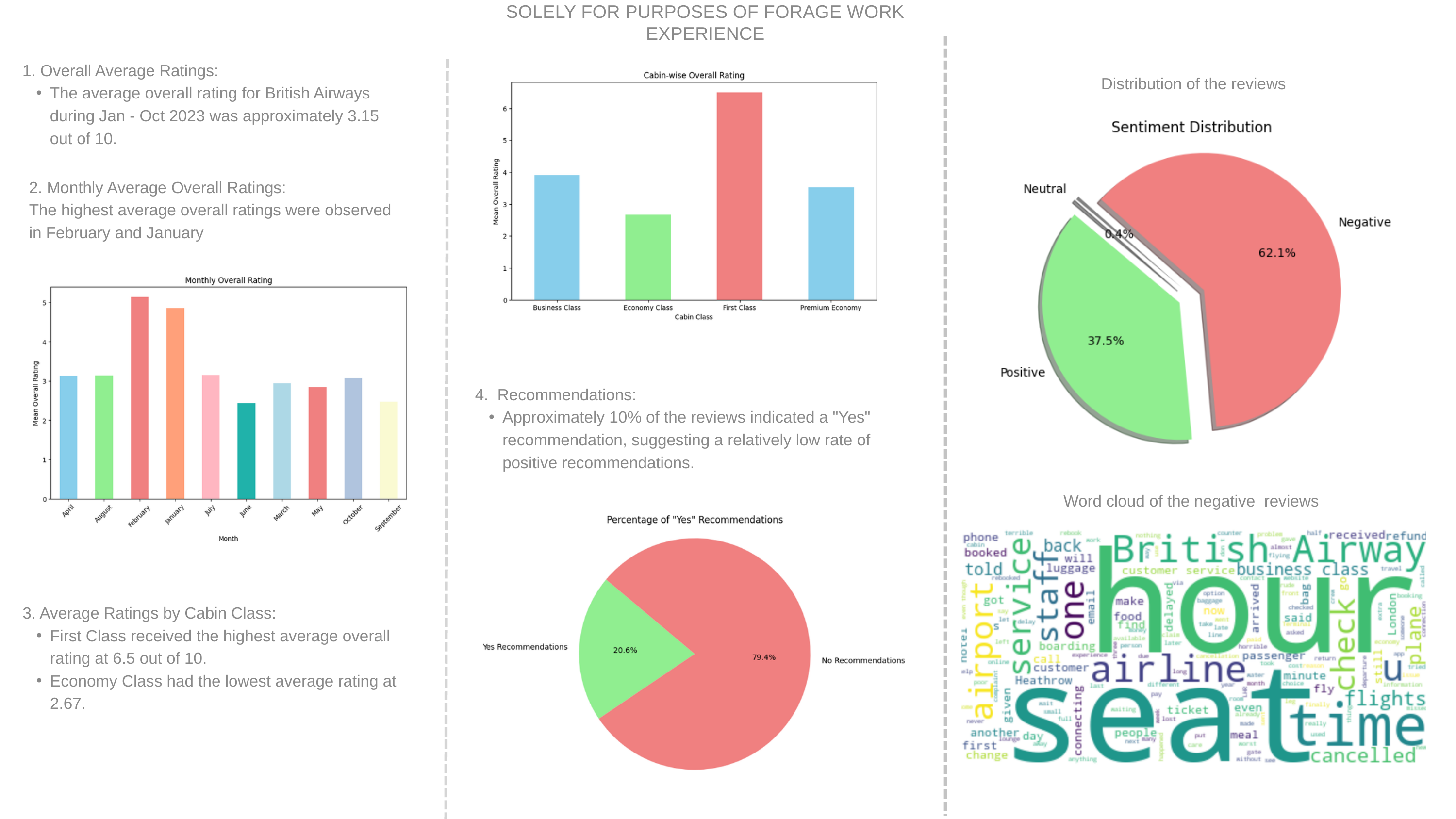

SOLELY FOR PURPOSES OF FORAGE WORK EXPERIENCE

1. Overall Average Ratings:
The average overall rating for British Airways during Jan - Oct 2023 was approximately 3.15 out of 10.

Distribution of the reviews

2. Monthly Average Overall Ratings:
The highest average overall ratings were observed in February and January

4.  Recommendations:
Approximately 10% of the reviews indicated a "Yes" recommendation, suggesting a relatively low rate of positive recommendations.

Word cloud of the negative  reviews

3. Average Ratings by Cabin Class:
First Class received the highest average overall rating at 6.5 out of 10.
Economy Class had the lowest average rating at 2.67.